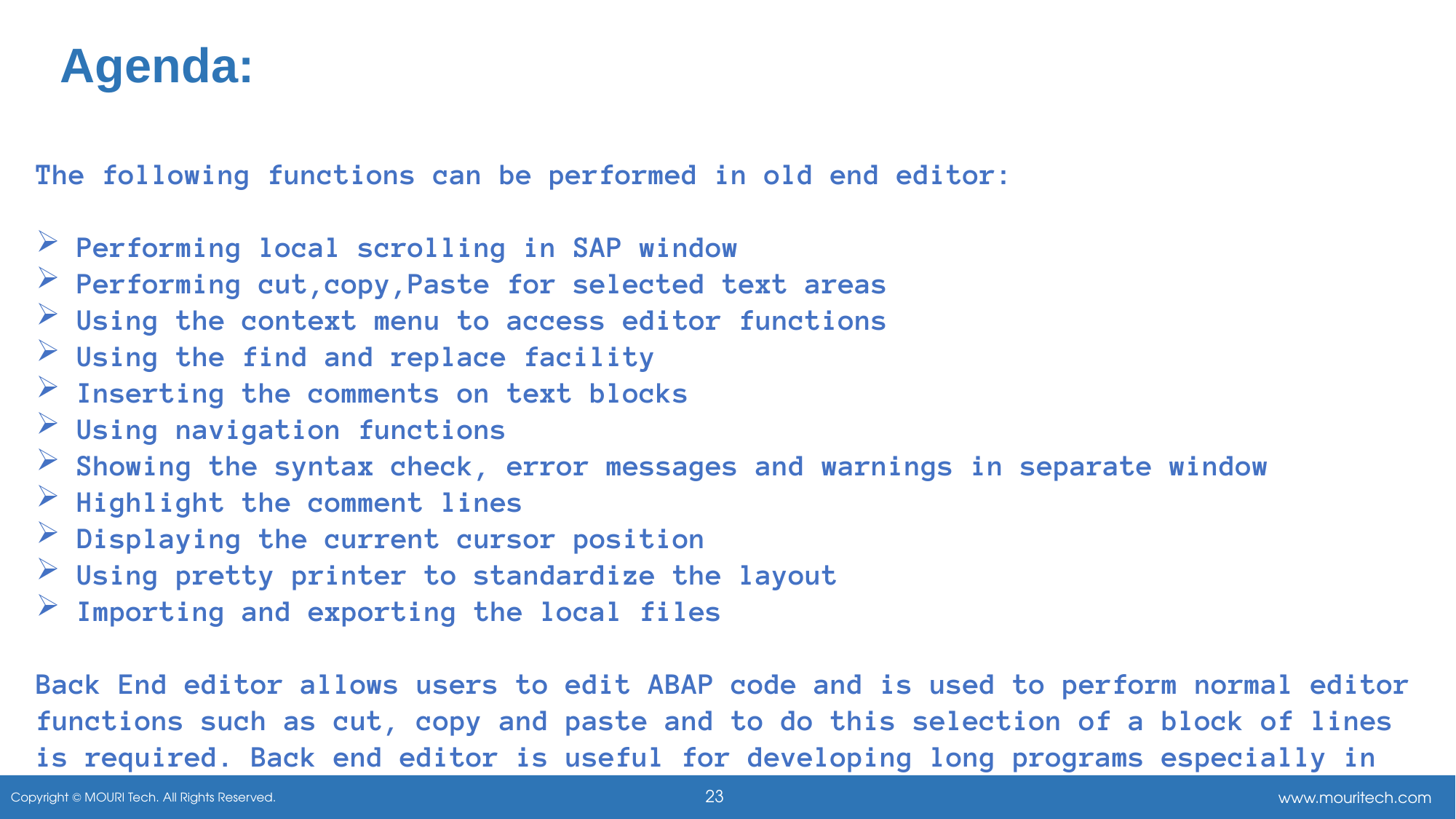

# Agenda:

The following functions can be performed in old end editor:

Performing local scrolling in SAP window
Performing cut,copy,Paste for selected text areas
Using the context menu to access editor functions
Using the find and replace facility
Inserting the comments on text blocks
Using navigation functions
Showing the syntax check, error messages and warnings in separate window
Highlight the comment lines
Displaying the current cursor position
Using pretty printer to standardize the layout
Importing and exporting the local files

Back End editor allows users to edit ABAP code and is used to perform normal editor functions such as cut, copy and paste and to do this selection of a block of lines is required. Back end editor is useful for developing long programs especially in